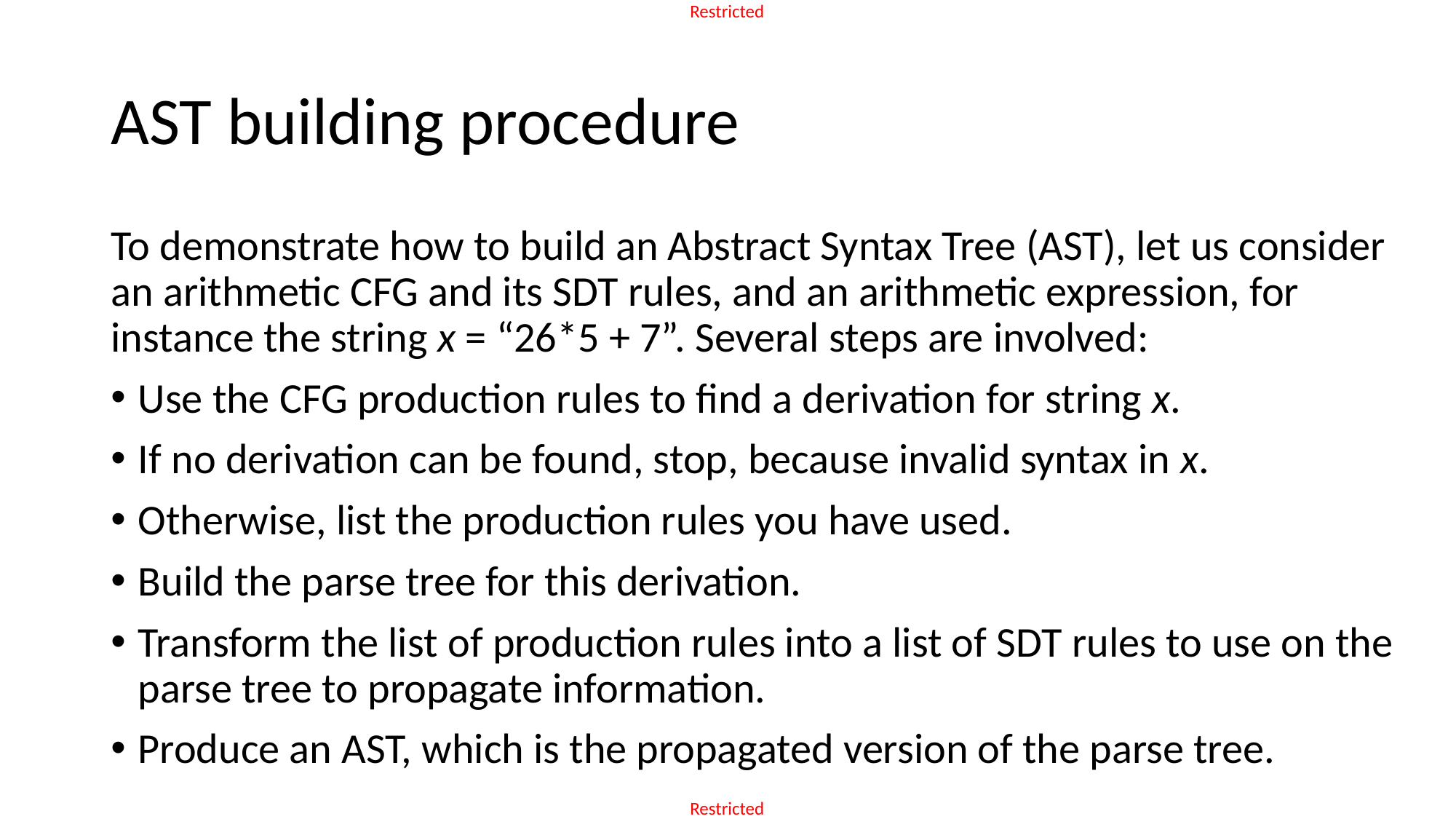

# AST building procedure
To demonstrate how to build an Abstract Syntax Tree (AST), let us consider an arithmetic CFG and its SDT rules, and an arithmetic expression, for instance the string x = “26*5 + 7”. Several steps are involved:
Use the CFG production rules to find a derivation for string x.
If no derivation can be found, stop, because invalid syntax in x.
Otherwise, list the production rules you have used.
Build the parse tree for this derivation.
Transform the list of production rules into a list of SDT rules to use on the parse tree to propagate information.
Produce an AST, which is the propagated version of the parse tree.